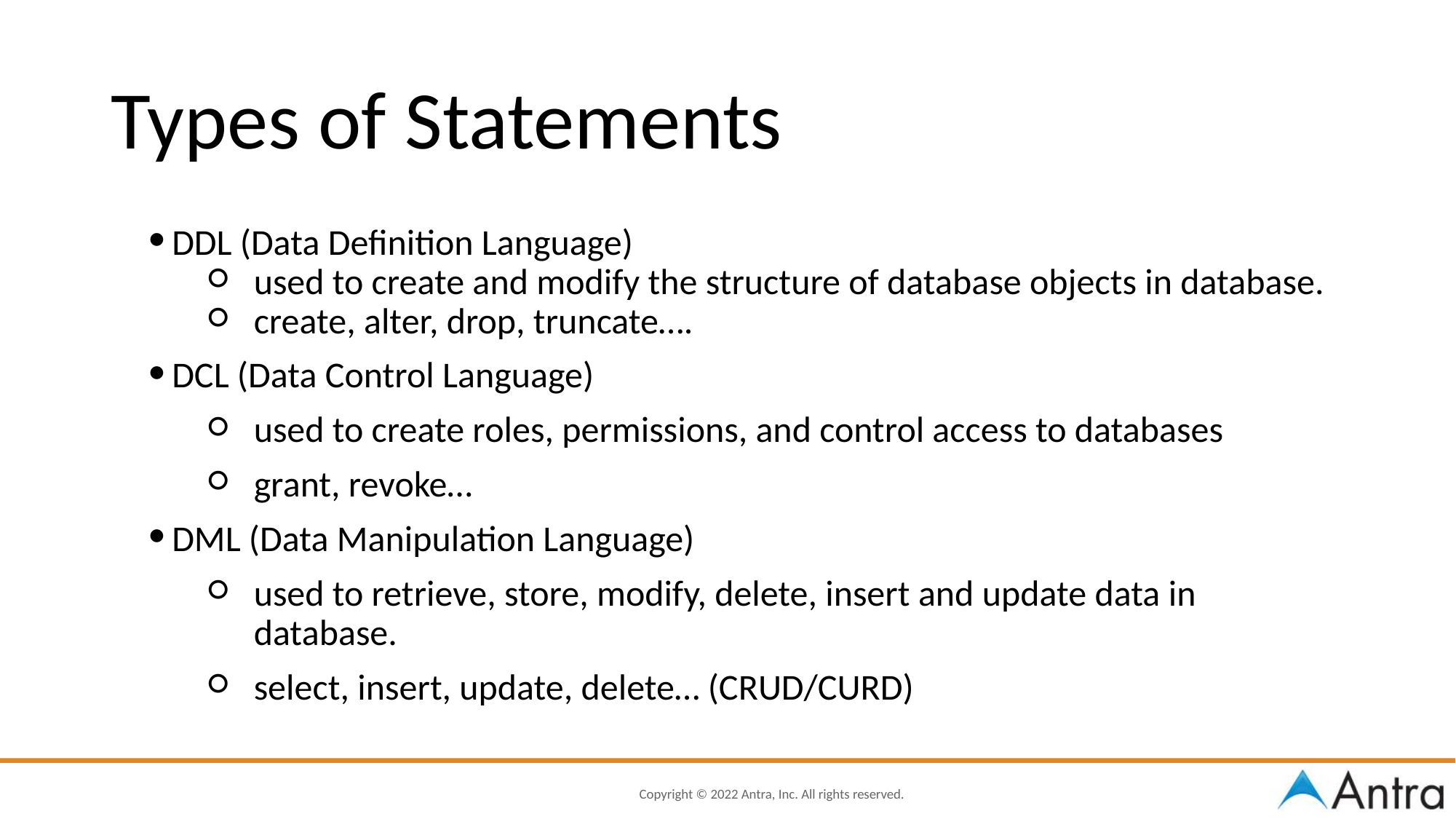

Types of Statements
DDL (Data Definition Language)
used to create and modify the structure of database objects in database.
create, alter, drop, truncate….
DCL (Data Control Language)
used to create roles, permissions, and control access to databases
grant, revoke…
DML (Data Manipulation Language)
used to retrieve, store, modify, delete, insert and update data in database.
select, insert, update, delete… (CRUD/CURD)